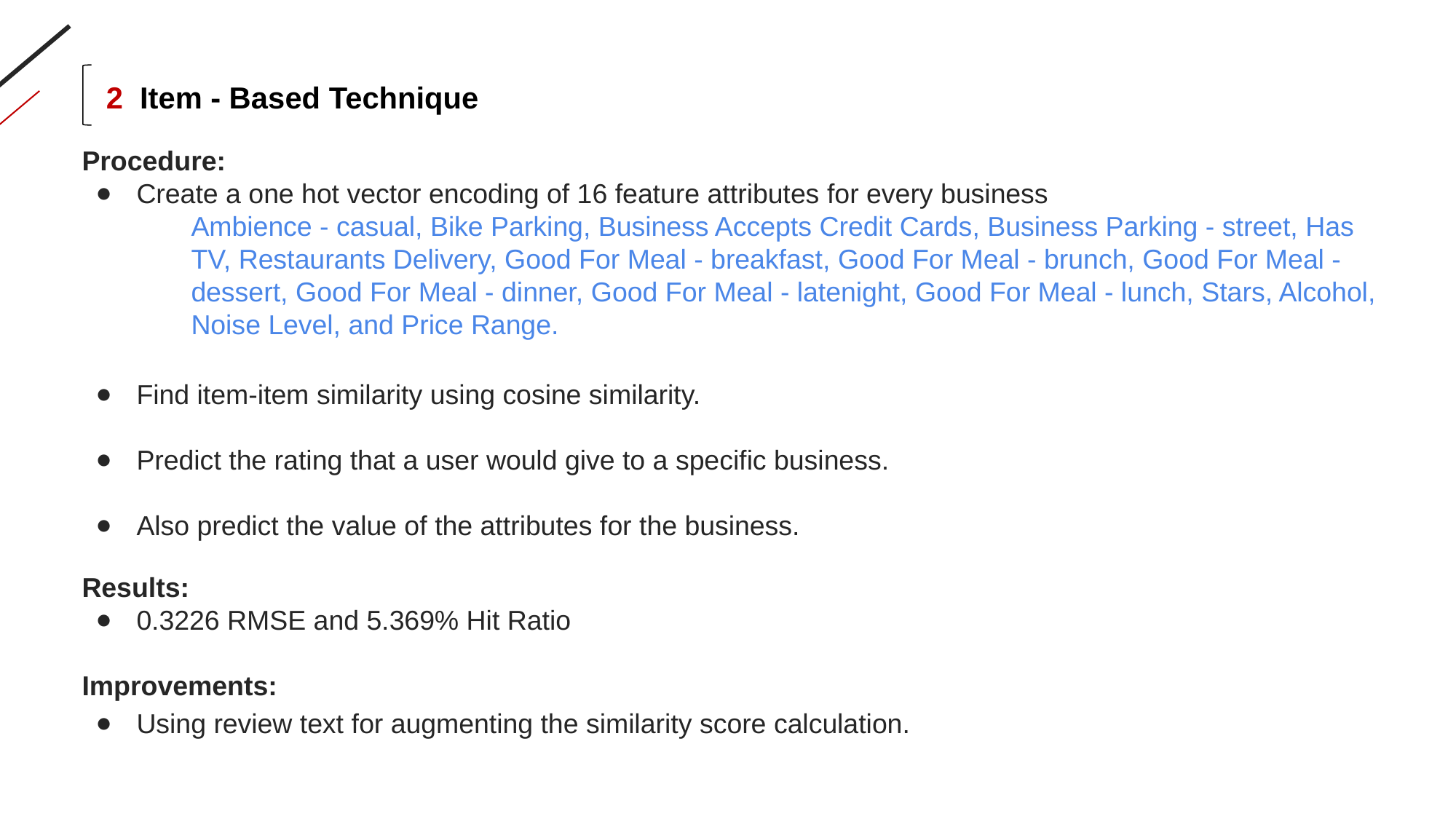

2  Item - Based Technique
Procedure:
Create a one hot vector encoding of 16 feature attributes for every business
Ambience - casual, Bike Parking, Business Accepts Credit Cards, Business Parking - street, Has TV, Restaurants Delivery, Good For Meal - breakfast, Good For Meal - brunch, Good For Meal - dessert, Good For Meal - dinner, Good For Meal - latenight, Good For Meal - lunch, Stars, Alcohol, Noise Level, and Price Range.

Find item-item similarity using cosine similarity.

Predict the rating that a user would give to a specific business.

Also predict the value of the attributes for the business.

Results:
0.3226 RMSE and 5.369% Hit Ratio

Improvements:
Using review text for augmenting the similarity score calculation.
2